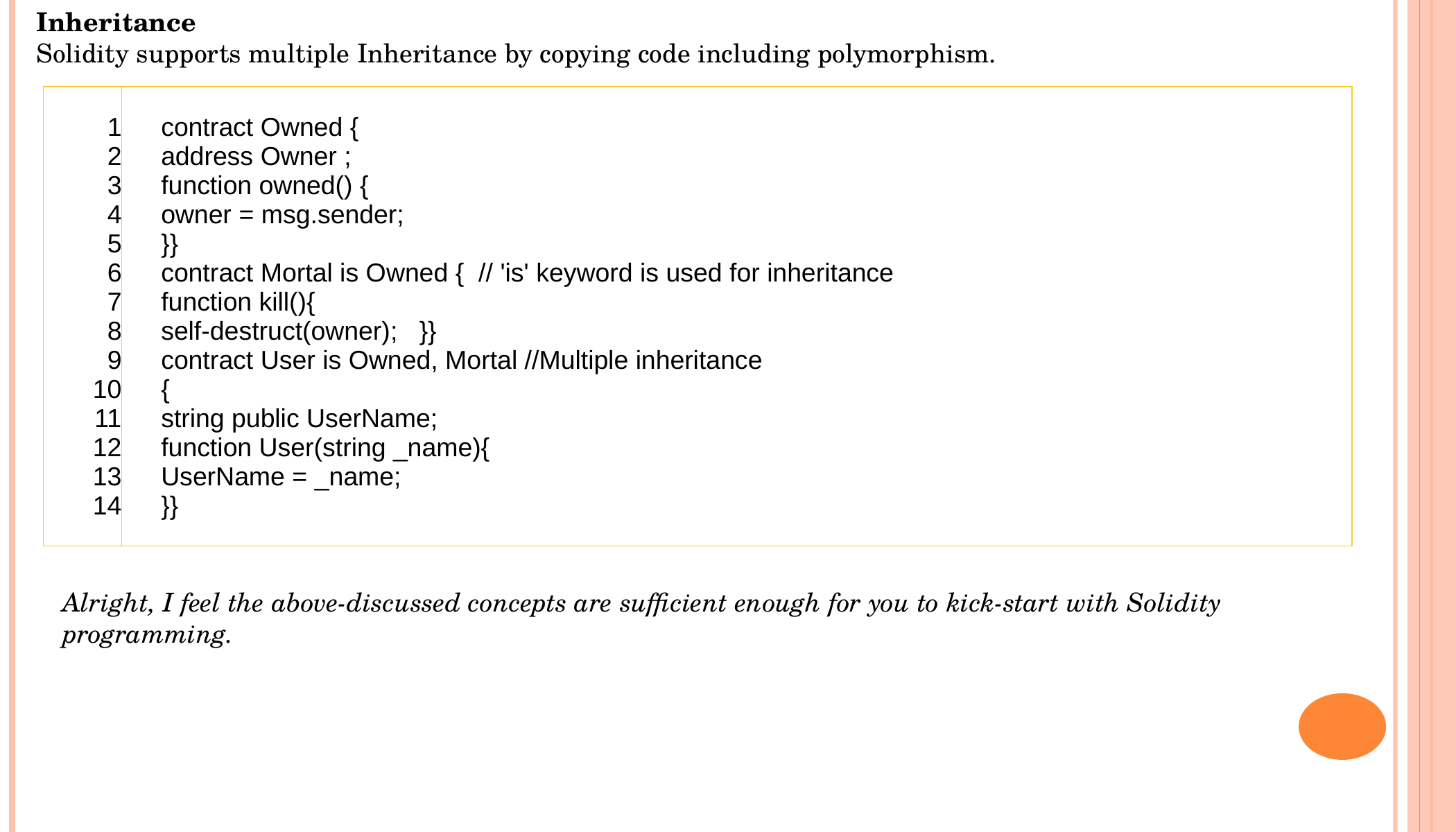

Inheritance
Solidity supports multiple Inheritance by copying code including polymorphism.
| 1 2 3 4 5 6 7 8 9 10 11 12 13 14 | contract Owned { address Owner ; function owned() { owner = msg.sender; }} contract Mortal is Owned {  // 'is' keyword is used for inheritance function kill(){ self-destruct(owner);   }} contract User is Owned, Mortal //Multiple inheritance { string public UserName; function User(string \_name){ UserName = \_name; }} |
| --- | --- |
Alright, I feel the above-discussed concepts are sufficient enough for you to kick-start with Solidity programming.